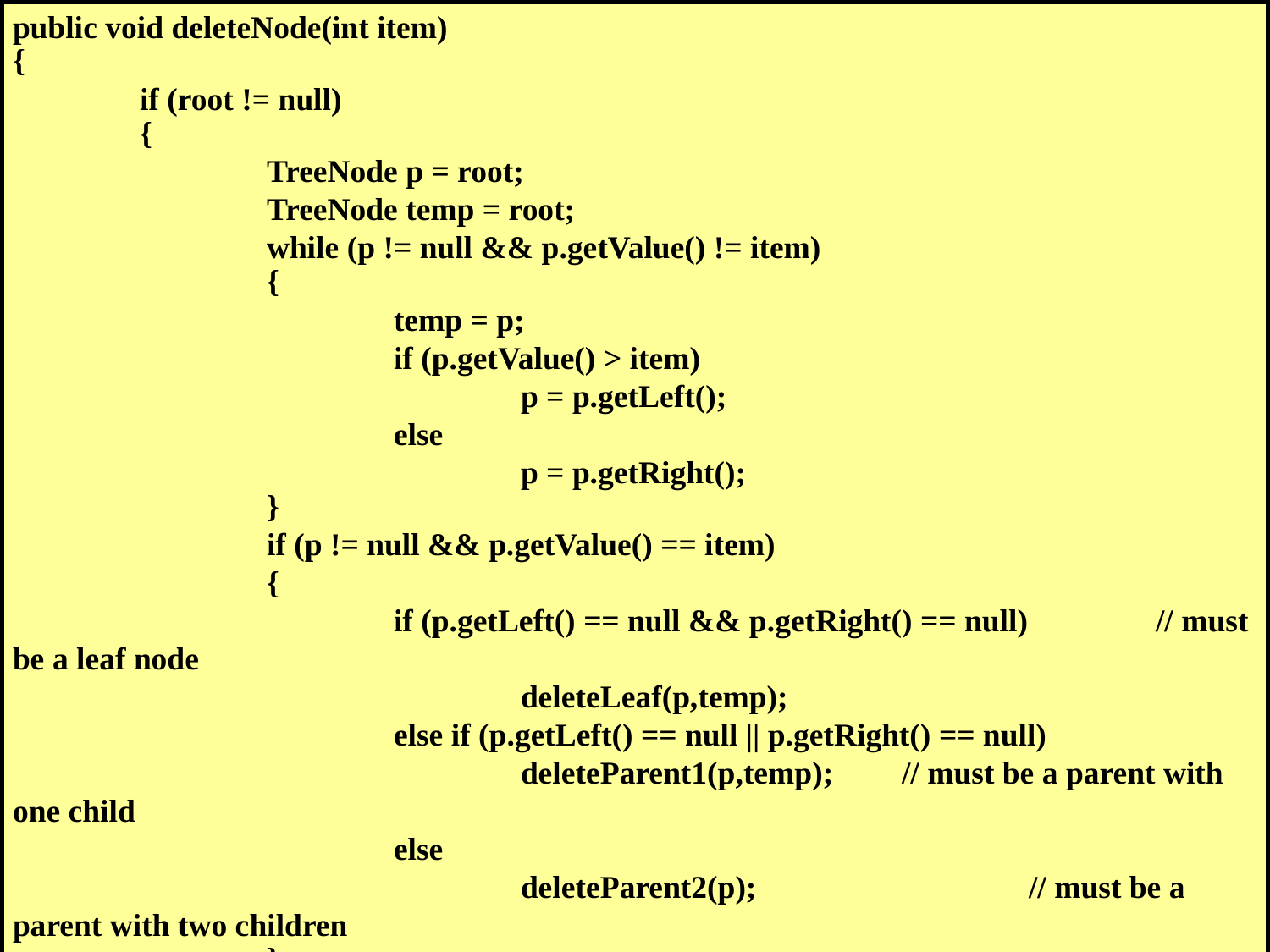

public void deleteNode(int item)
{
	if (root != null)
	{
		TreeNode p = root;
		TreeNode temp = root;
		while (p != null && p.getValue() != item)
		{
			temp = p;
			if (p.getValue() > item)
				p = p.getLeft();
			else
				p = p.getRight();
		}
		if (p != null && p.getValue() == item)
		{
			if (p.getLeft() == null && p.getRight() == null)		// must be a leaf node
				deleteLeaf(p,temp);
			else if (p.getLeft() == null || p.getRight() == null)
				deleteParent1(p,temp); 	// must be a parent with one child
			else
				deleteParent2(p);			// must be a parent with two children
		}
	}
}